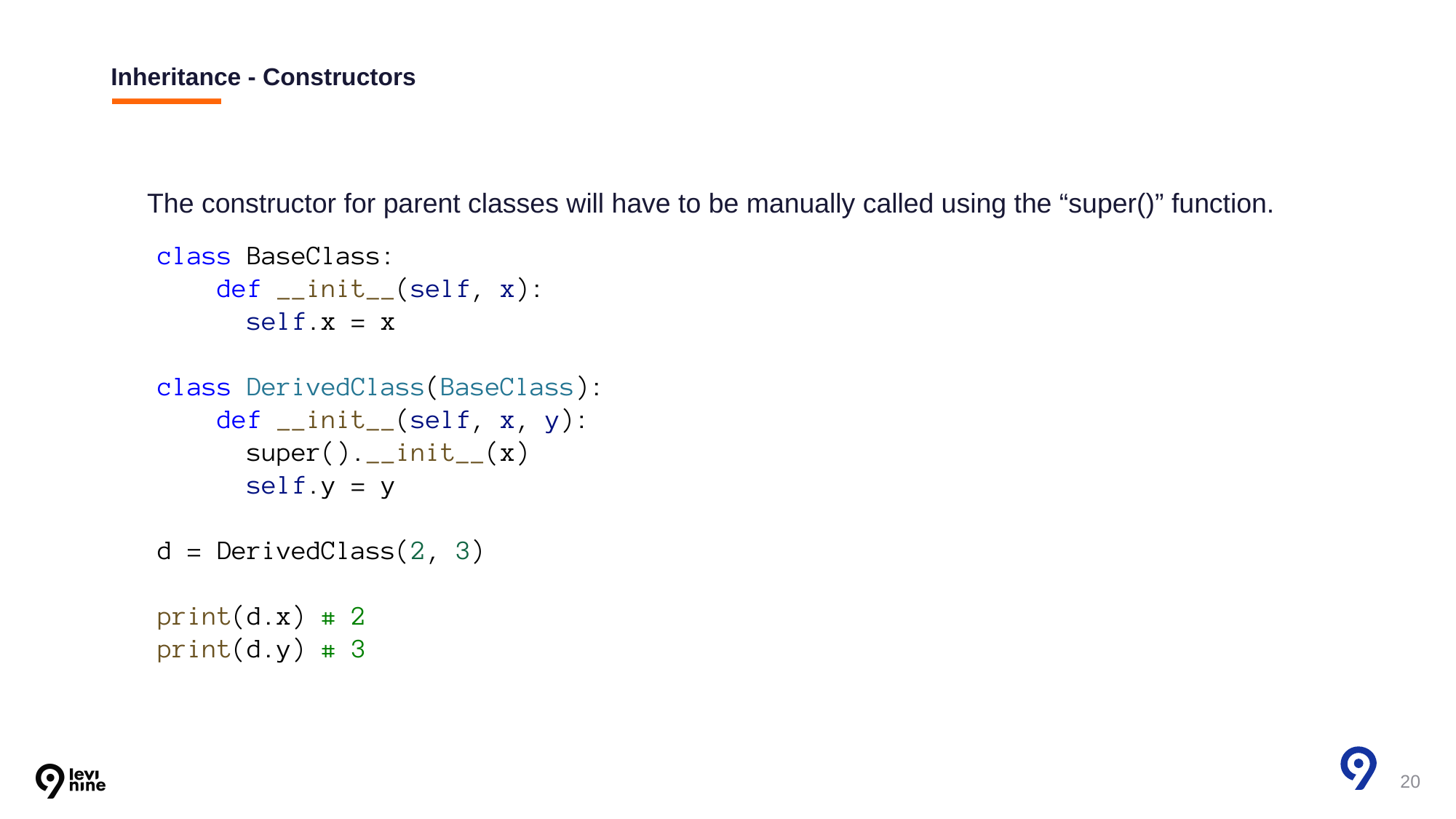

# Inheritance - Constructors
The constructor for parent classes will have to be manually called using the “super()” function.
class BaseClass:
    def __init__(self, x):
      self.x = x
class DerivedClass(BaseClass):
    def __init__(self, x, y):
      super().__init__(x)
      self.y = y
d = DerivedClass(2, 3)
print(d.x) # 2
print(d.y) # 3
20